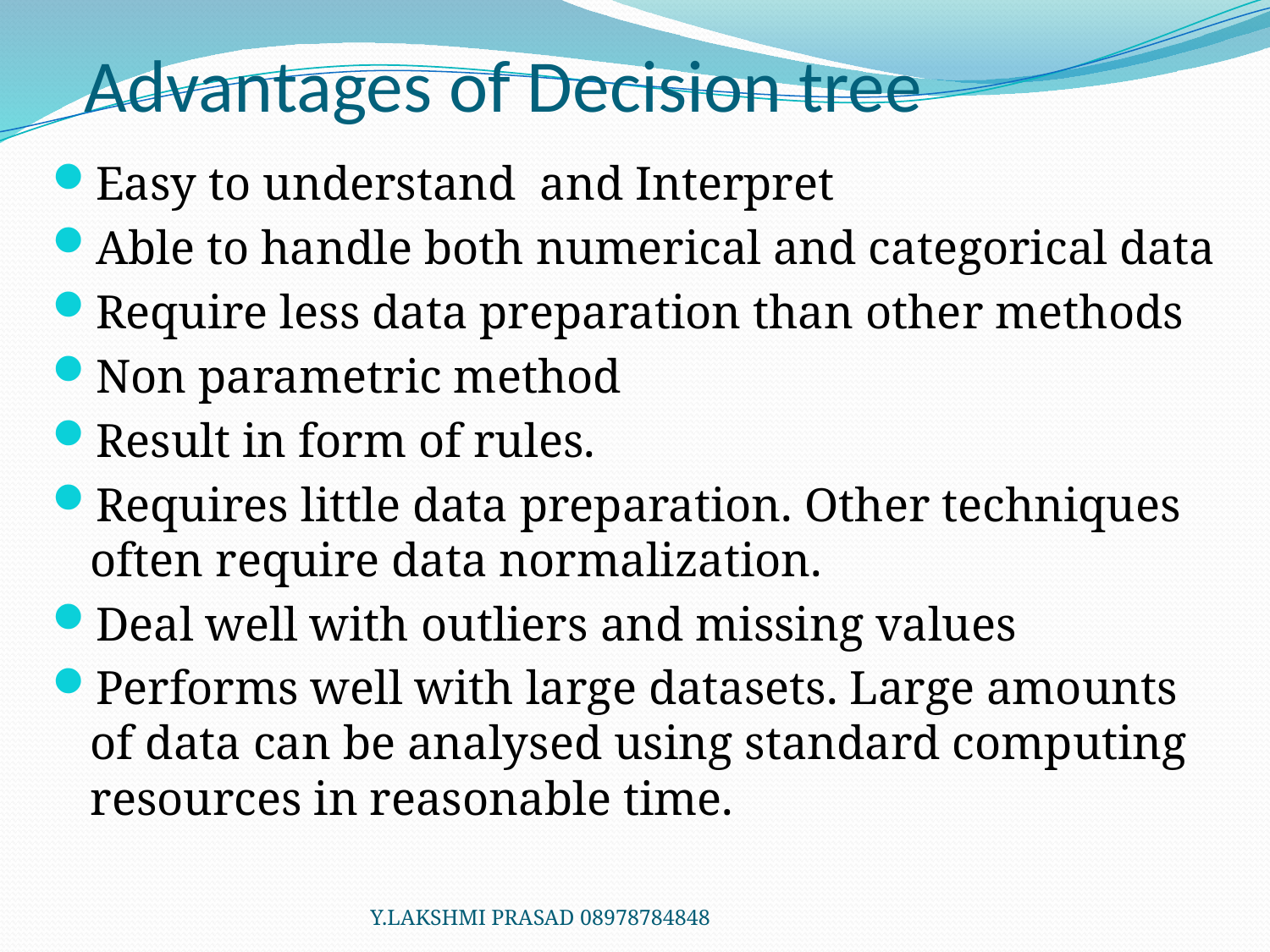

# Advantages of Decision tree
Easy to understand  and Interpret
Able to handle both numerical and categorical data
Require less data preparation than other methods
Non parametric method
Result in form of rules.
Requires little data preparation. Other techniques often require data normalization.
Deal well with outliers and missing values
Performs well with large datasets. Large amounts of data can be analysed using standard computing resources in reasonable time.
Y.LAKSHMI PRASAD 08978784848